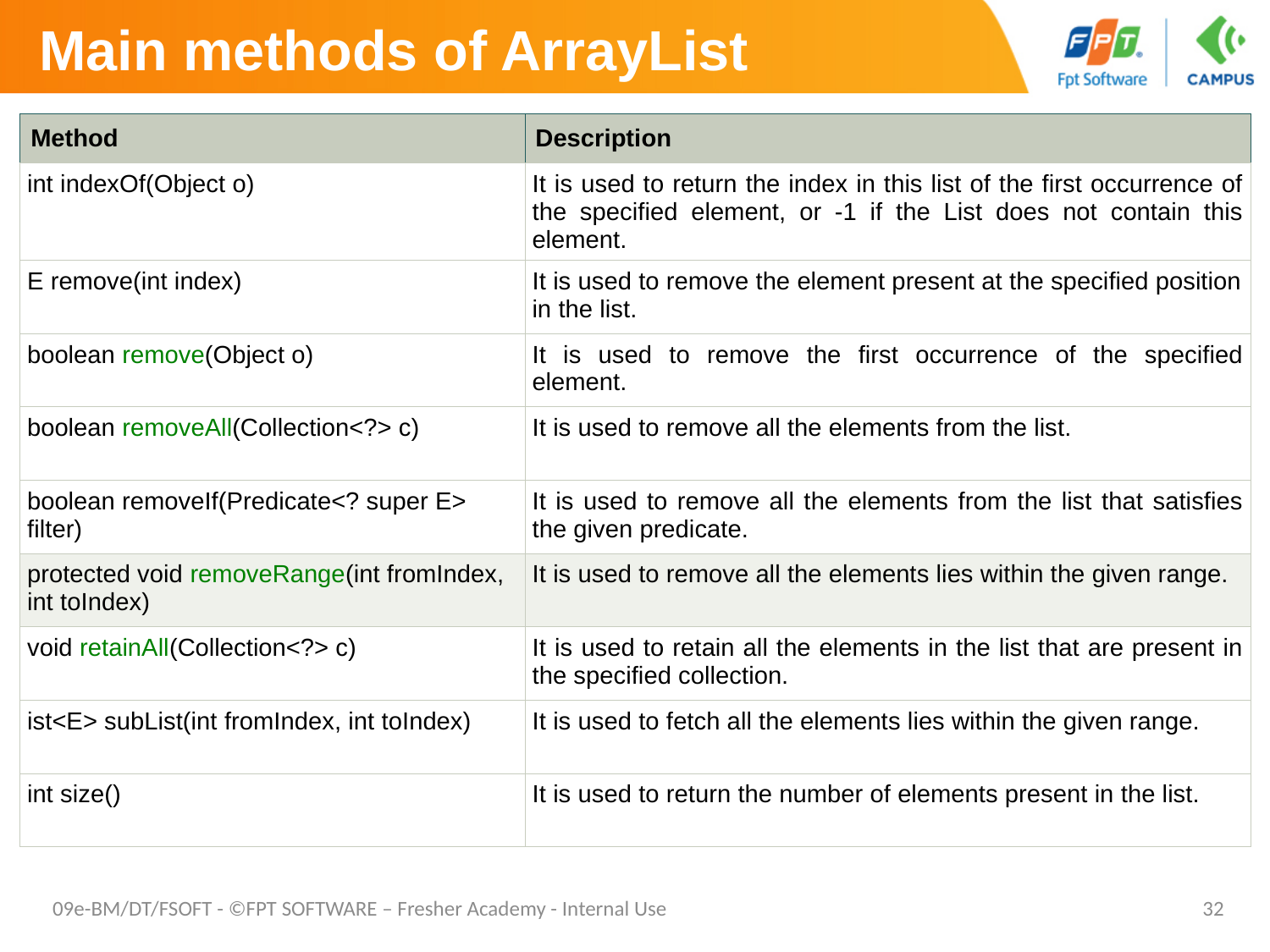

# Main methods of ArrayList
| Method | Description |
| --- | --- |
| int indexOf(Object o) | It is used to return the index in this list of the first occurrence of the specified element, or -1 if the List does not contain this element. |
| E remove(int index) | It is used to remove the element present at the specified position in the list. |
| boolean remove(Object o) | It is used to remove the first occurrence of the specified element. |
| boolean removeAll(Collection<?> c) | It is used to remove all the elements from the list. |
| boolean removeIf(Predicate<? super E> filter) | It is used to remove all the elements from the list that satisfies the given predicate. |
| protected void removeRange(int fromIndex, int toIndex) | It is used to remove all the elements lies within the given range. |
| void retainAll(Collection<?> c) | It is used to retain all the elements in the list that are present in the specified collection. |
| ist<E> subList(int fromIndex, int toIndex) | It is used to fetch all the elements lies within the given range. |
| int size() | It is used to return the number of elements present in the list. |
09e-BM/DT/FSOFT - ©FPT SOFTWARE – Fresher Academy - Internal Use
32